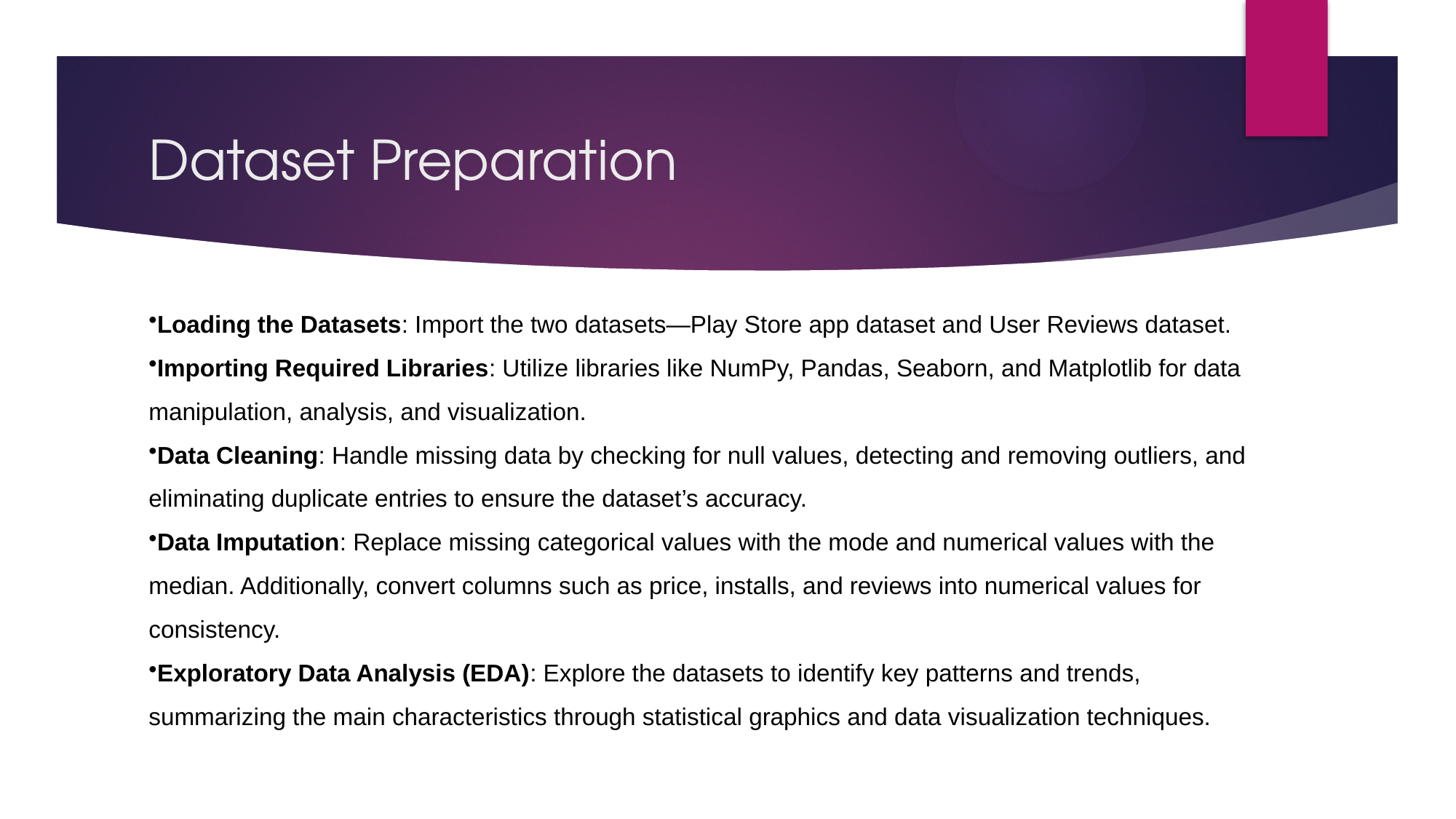

# Dataset Preparation
Loading the Datasets: Import the two datasets—Play Store app dataset and User Reviews dataset.
Importing Required Libraries: Utilize libraries like NumPy, Pandas, Seaborn, and Matplotlib for data manipulation, analysis, and visualization.
Data Cleaning: Handle missing data by checking for null values, detecting and removing outliers, and eliminating duplicate entries to ensure the dataset’s accuracy.
Data Imputation: Replace missing categorical values with the mode and numerical values with the median. Additionally, convert columns such as price, installs, and reviews into numerical values for consistency.
Exploratory Data Analysis (EDA): Explore the datasets to identify key patterns and trends, summarizing the main characteristics through statistical graphics and data visualization techniques.